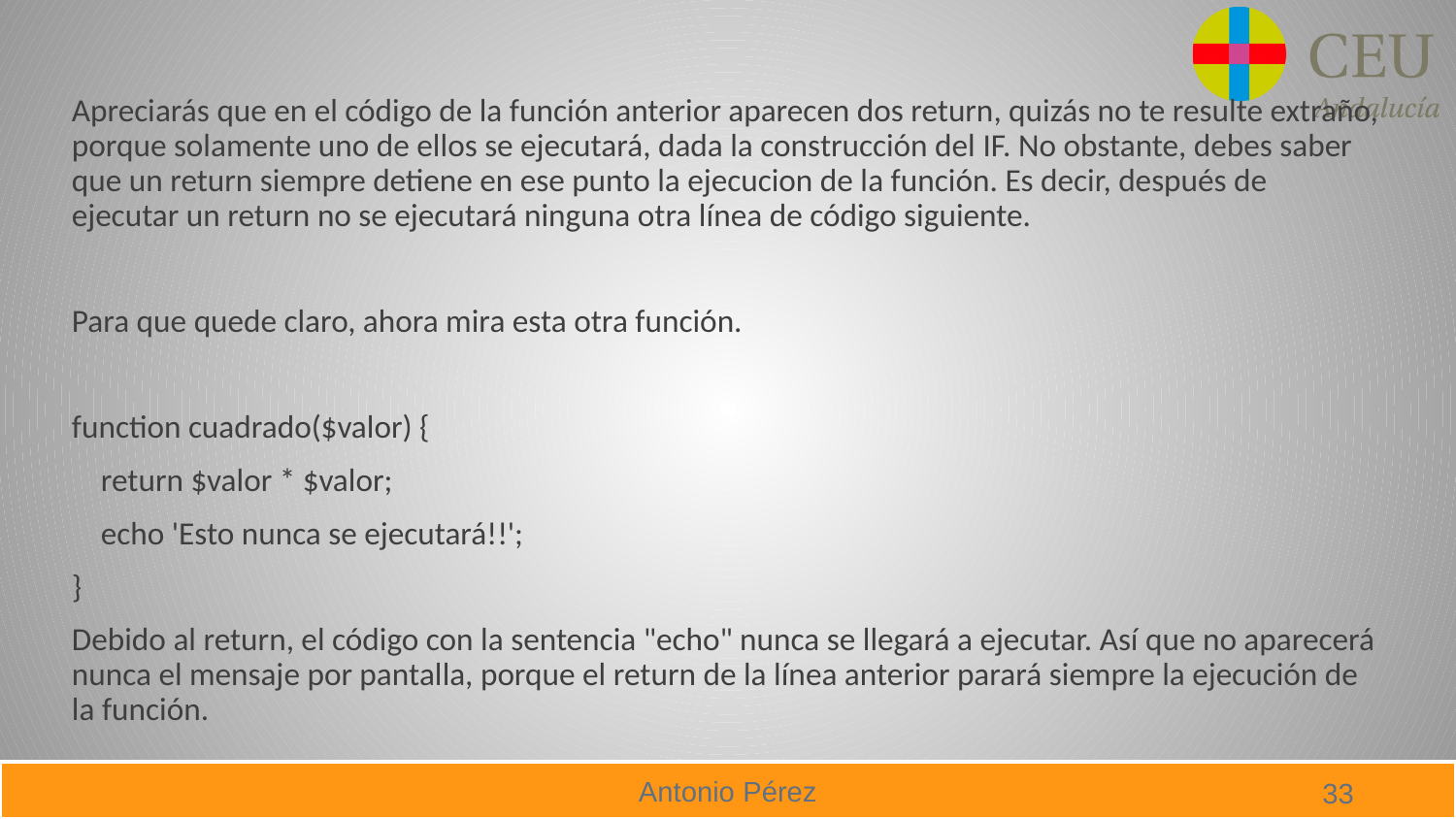

Apreciarás que en el código de la función anterior aparecen dos return, quizás no te resulte extraño, porque solamente uno de ellos se ejecutará, dada la construcción del IF. No obstante, debes saber que un return siempre detiene en ese punto la ejecucion de la función. Es decir, después de ejecutar un return no se ejecutará ninguna otra línea de código siguiente.

Para que quede claro, ahora mira esta otra función.

function cuadrado($valor) {
    return $valor * $valor;
    echo 'Esto nunca se ejecutará!!';
}
Debido al return, el código con la sentencia "echo" nunca se llegará a ejecutar. Así que no aparecerá nunca el mensaje por pantalla, porque el return de la línea anterior parará siempre la ejecución de la función.

En ambos casos, deberías obtener la misma respuesta. Esto suele ser muy útil cuando los hosts reciben su IP por DHCP ya que puede ocurrir que desconozcamos la IP que tiene cierto equipo, pero sí conocer su nombre en el dominio, que será invariable.